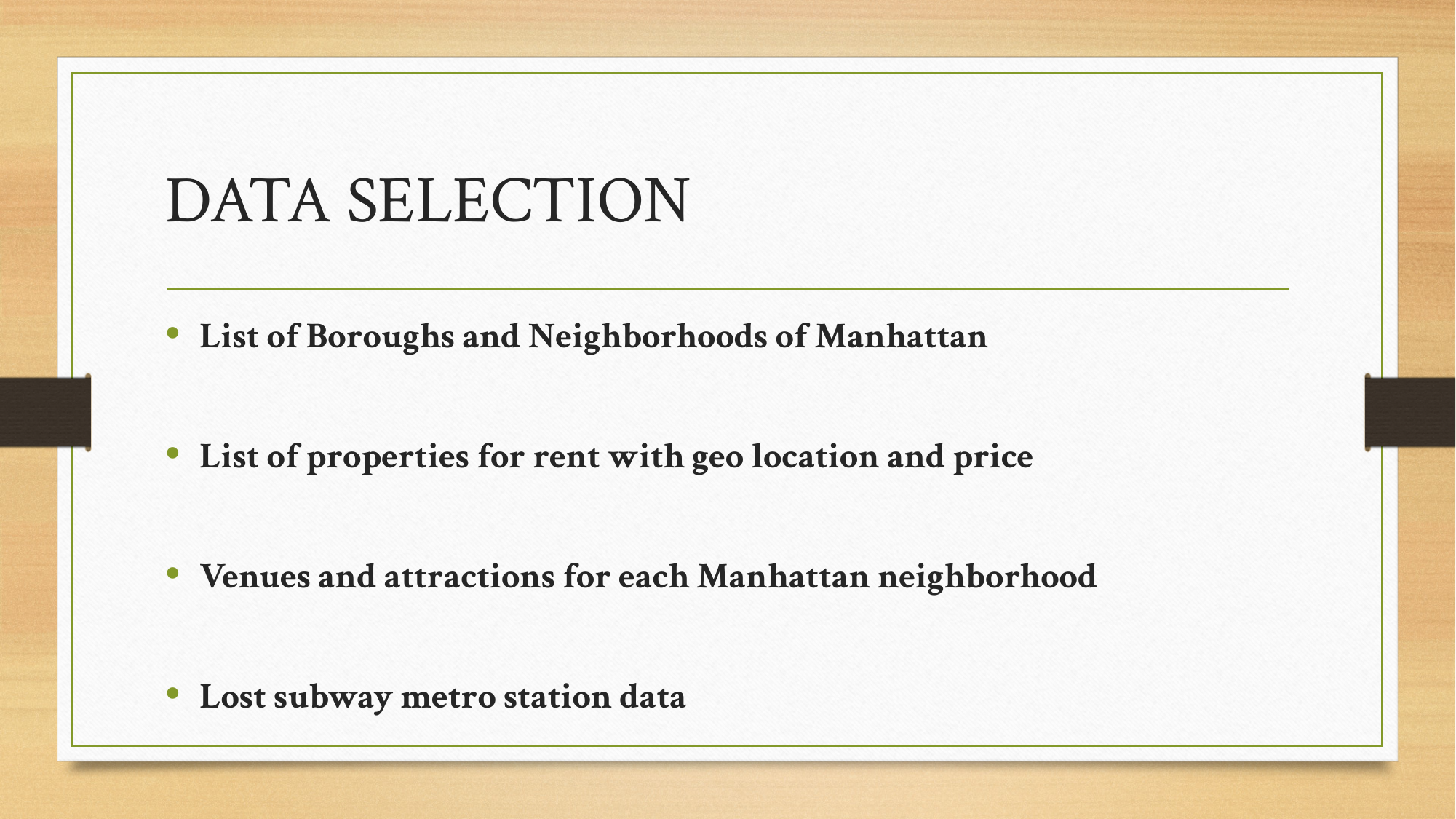

# DATA SELECTION
List of Boroughs and Neighborhoods of Manhattan

List of properties for rent with geo location and price

Venues and attractions for each Manhattan neighborhood

Lost subway metro station data